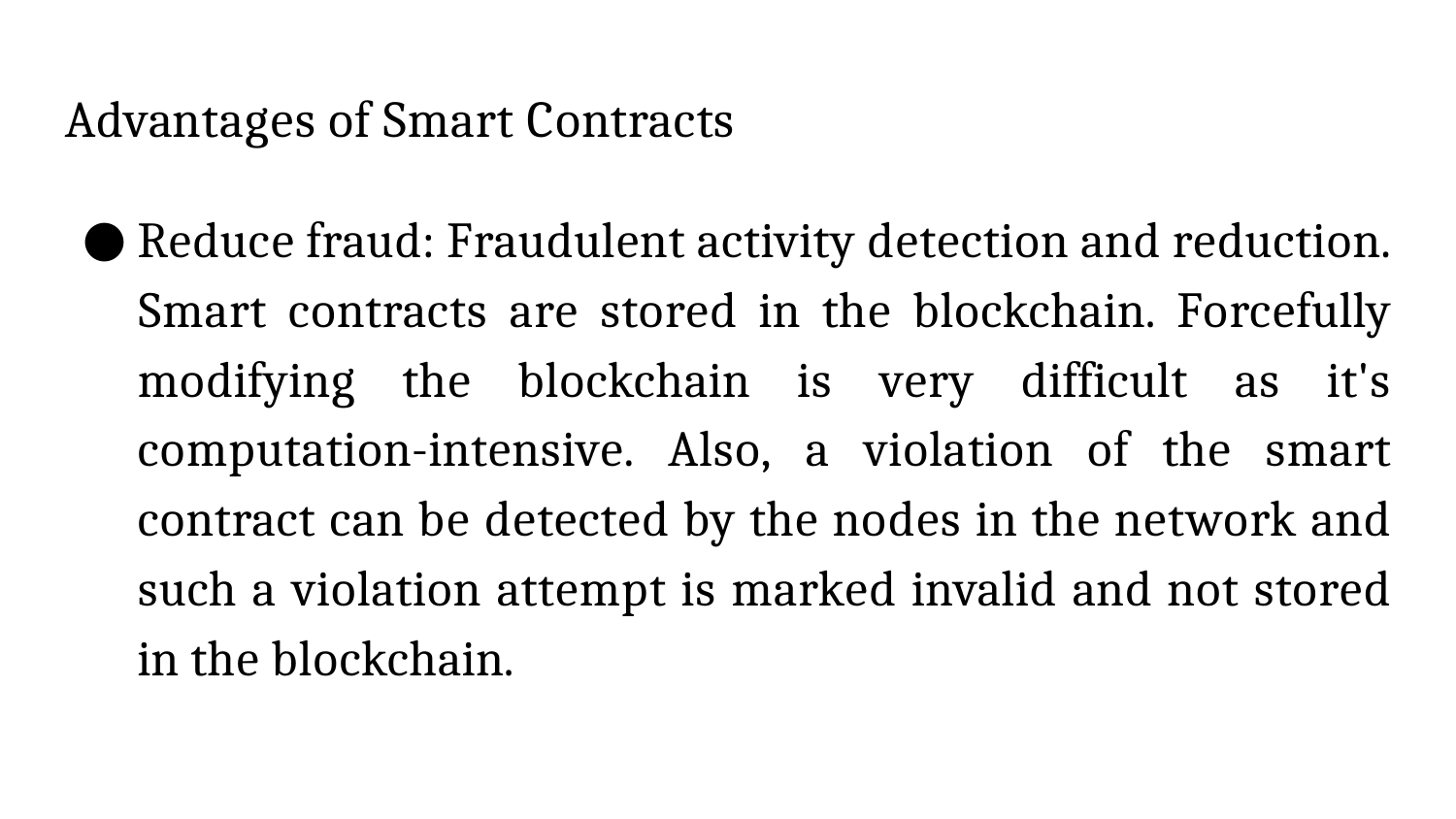

# Advantages of Smart Contracts
Reduce fraud: Fraudulent activity detection and reduction. Smart contracts are stored in the blockchain. Forcefully modifying the blockchain is very difficult as it's computation-intensive. Also, a violation of the smart contract can be detected by the nodes in the network and such a violation attempt is marked invalid and not stored in the blockchain.